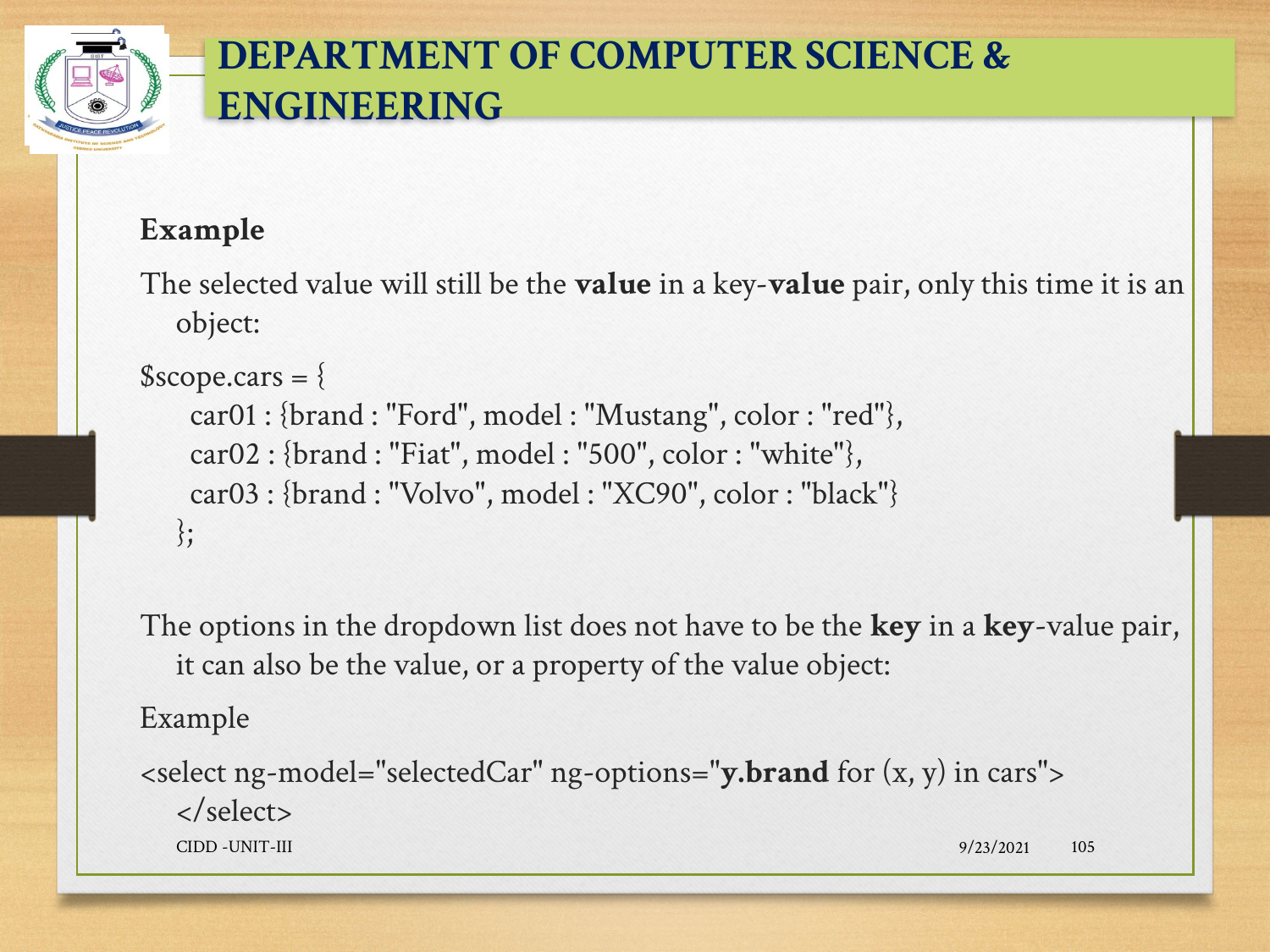

#
Example
The selected value will still be the value in a key-value pair, only this time it is an object:
$scope.cars = {
  car01 : {brand : "Ford", model : "Mustang", color : "red"},
  car02 : {brand : "Fiat", model : "500", color : "white"},
  car03 : {brand : "Volvo", model : "XC90", color : "black"}
};
The options in the dropdown list does not have to be the key in a key-value pair, it can also be the value, or a property of the value object:
Example
<select ng-model="selectedCar" ng-options="y.brand for (x, y) in cars">
</select>

CIDD -UNIT-III
9/23/2021
105